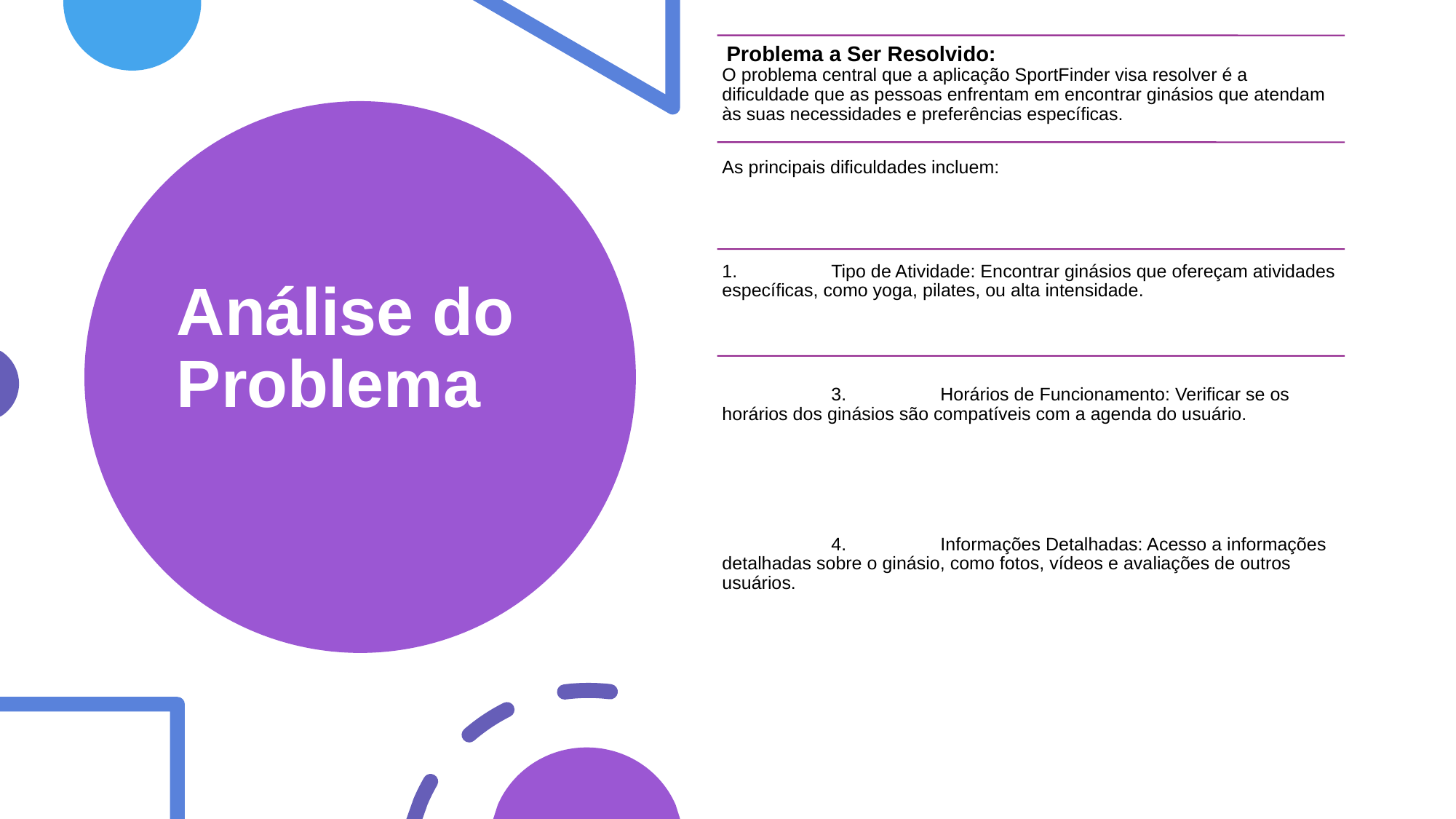

Problema a Ser Resolvido:
O problema central que a aplicação SportFinder visa resolver é a dificuldade que as pessoas enfrentam em encontrar ginásios que atendam às suas necessidades e preferências específicas.

As principais dificuldades incluem:

1.	Tipo de Atividade: Encontrar ginásios que ofereçam atividades específicas, como yoga, pilates, ou alta intensidade.

	3.	Horários de Funcionamento: Verificar se os horários dos ginásios são compatíveis com a agenda do usuário.

	4.	Informações Detalhadas: Acesso a informações detalhadas sobre o ginásio, como fotos, vídeos e avaliações de outros usuários.

# Análise do Problema